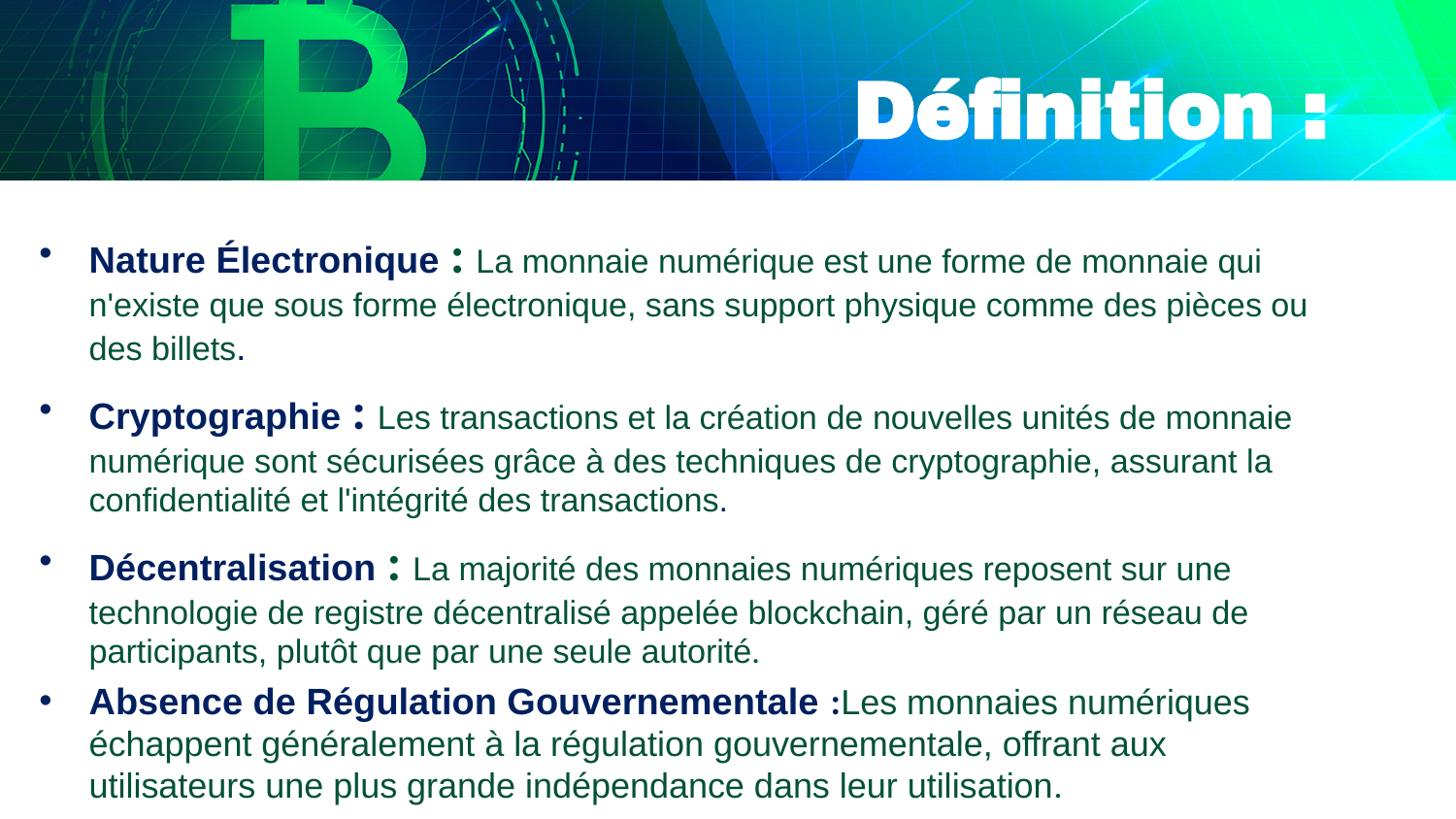

# Définition :
Nature Électronique : La monnaie numérique est une forme de monnaie qui n'existe que sous forme électronique, sans support physique comme des pièces ou des billets.
Cryptographie : Les transactions et la création de nouvelles unités de monnaie numérique sont sécurisées grâce à des techniques de cryptographie, assurant la confidentialité et l'intégrité des transactions.
Décentralisation : La majorité des monnaies numériques reposent sur une technologie de registre décentralisé appelée blockchain, géré par un réseau de participants, plutôt que par une seule autorité.
Absence de Régulation Gouvernementale :Les monnaies numériques échappent généralement à la régulation gouvernementale, offrant aux utilisateurs une plus grande indépendance dans leur utilisation.